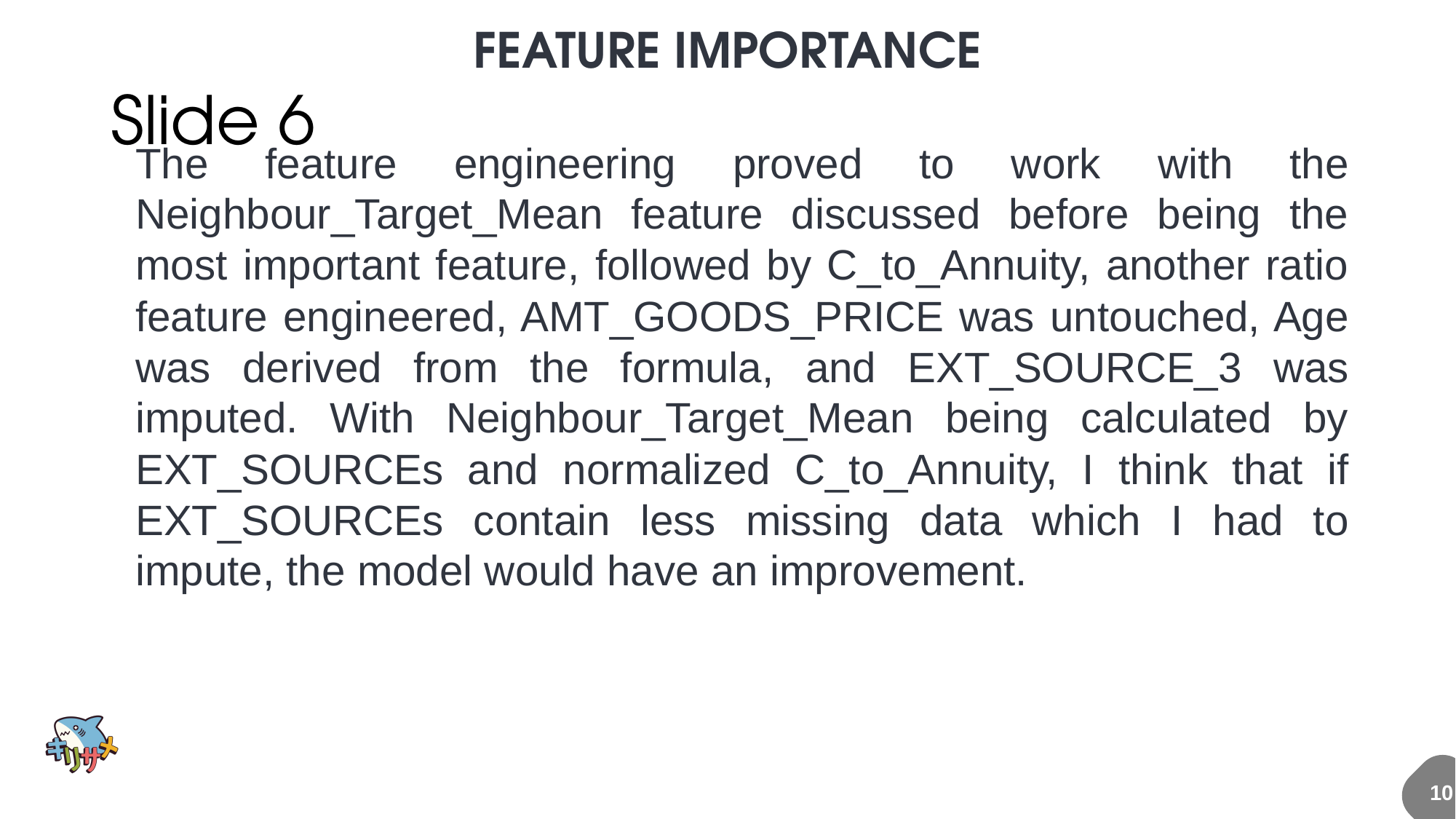

FEATURE IMPORTANCE
# Slide 6
The feature engineering proved to work with the Neighbour_Target_Mean feature discussed before being the most important feature, followed by C_to_Annuity, another ratio feature engineered, AMT_GOODS_PRICE was untouched, Age was derived from the formula, and EXT_SOURCE_3 was imputed. With Neighbour_Target_Mean being calculated by EXT_SOURCEs and normalized C_to_Annuity, I think that if EXT_SOURCEs contain less missing data which I had to impute, the model would have an improvement.

10